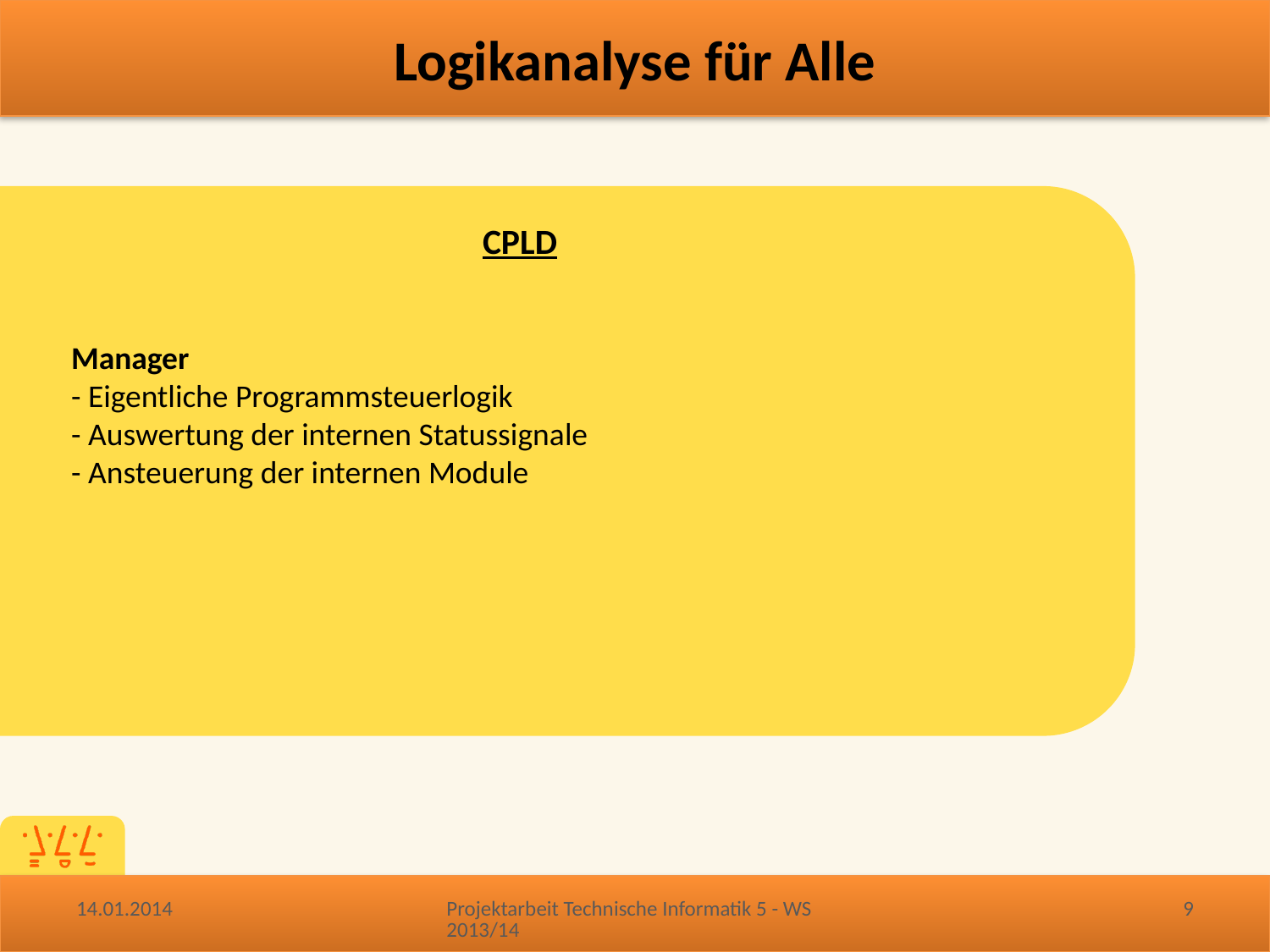

CPLD

	Manager
	- Eigentliche Programmsteuerlogik
	- Auswertung der internen Statussignale
	- Ansteuerung der internen Module

14.01.2014
Projektarbeit Technische Informatik 5 - WS 2013/14
9